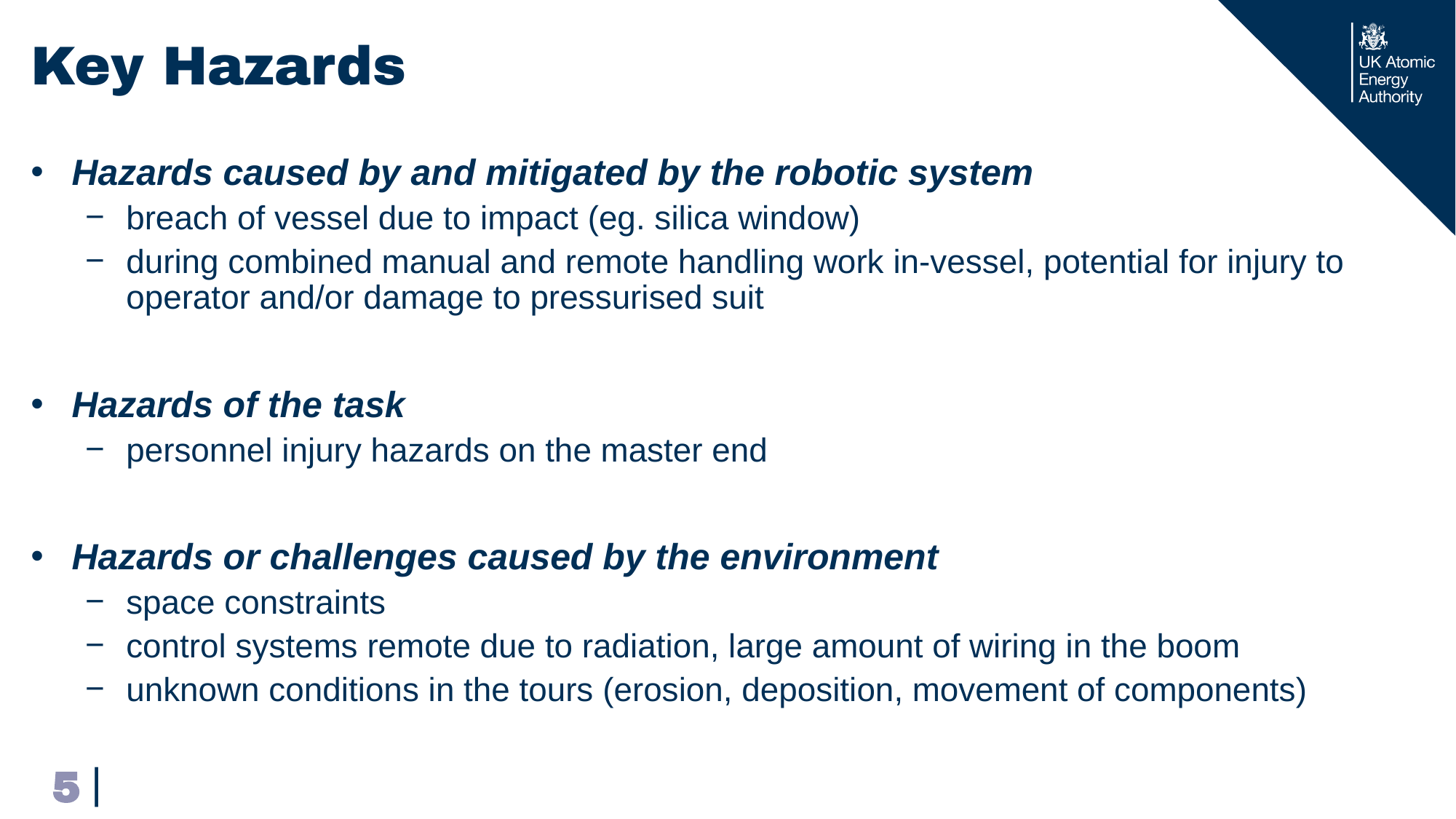

# Key Hazards
Hazards caused by and mitigated by the robotic system
breach of vessel due to impact (eg. silica window)
during combined manual and remote handling work in-vessel, potential for injury to operator and/or damage to pressurised suit

Hazards of the task
personnel injury hazards on the master end

Hazards or challenges caused by the environment
space constraints
control systems remote due to radiation, large amount of wiring in the boom
unknown conditions in the tours (erosion, deposition, movement of components)

5